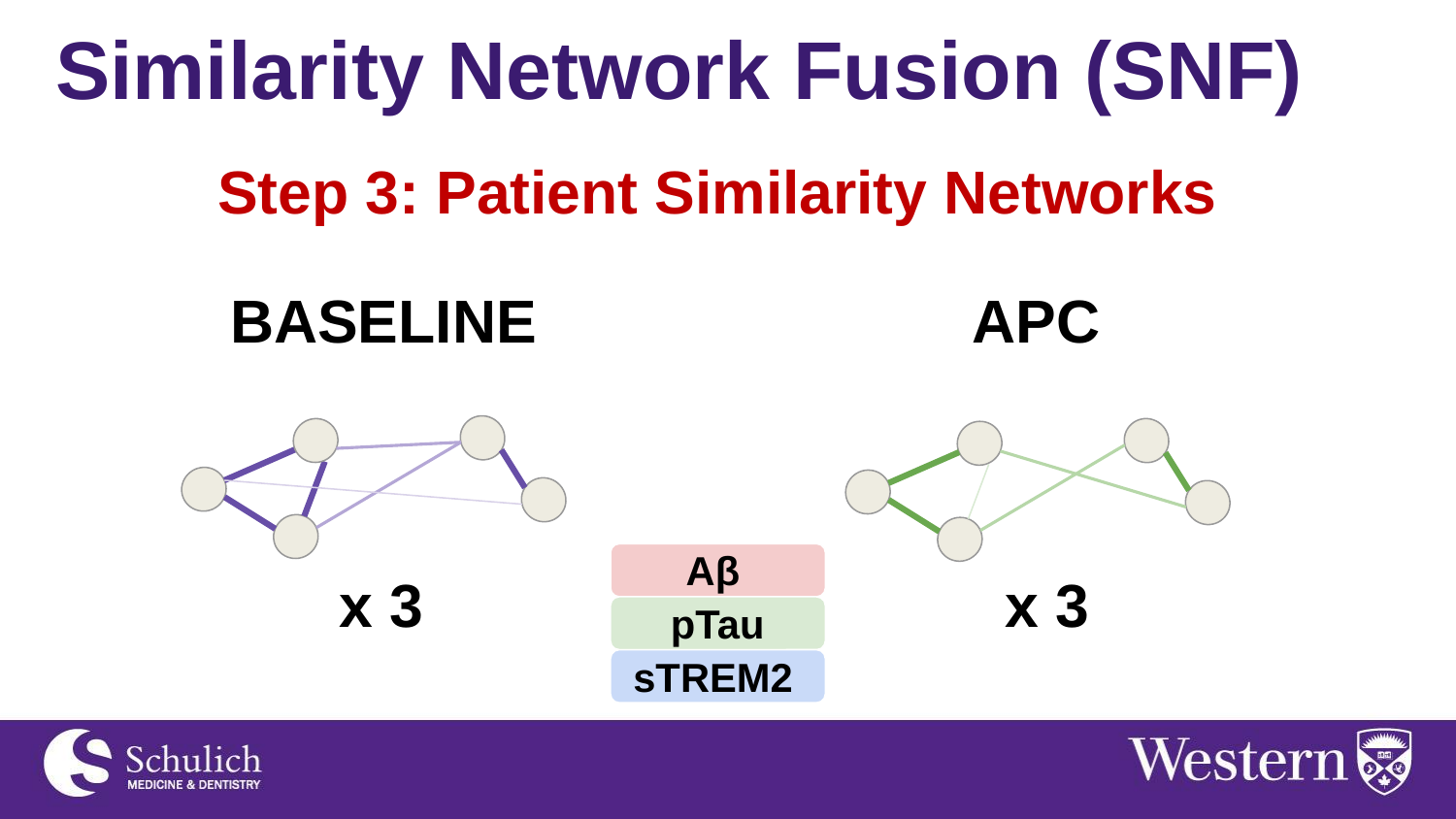

Similarity Network Fusion (SNF)
Step 3: Patient Similarity Networks
BASELINE
APC

Aβ

x 3
x 3
pTau

sTREM2